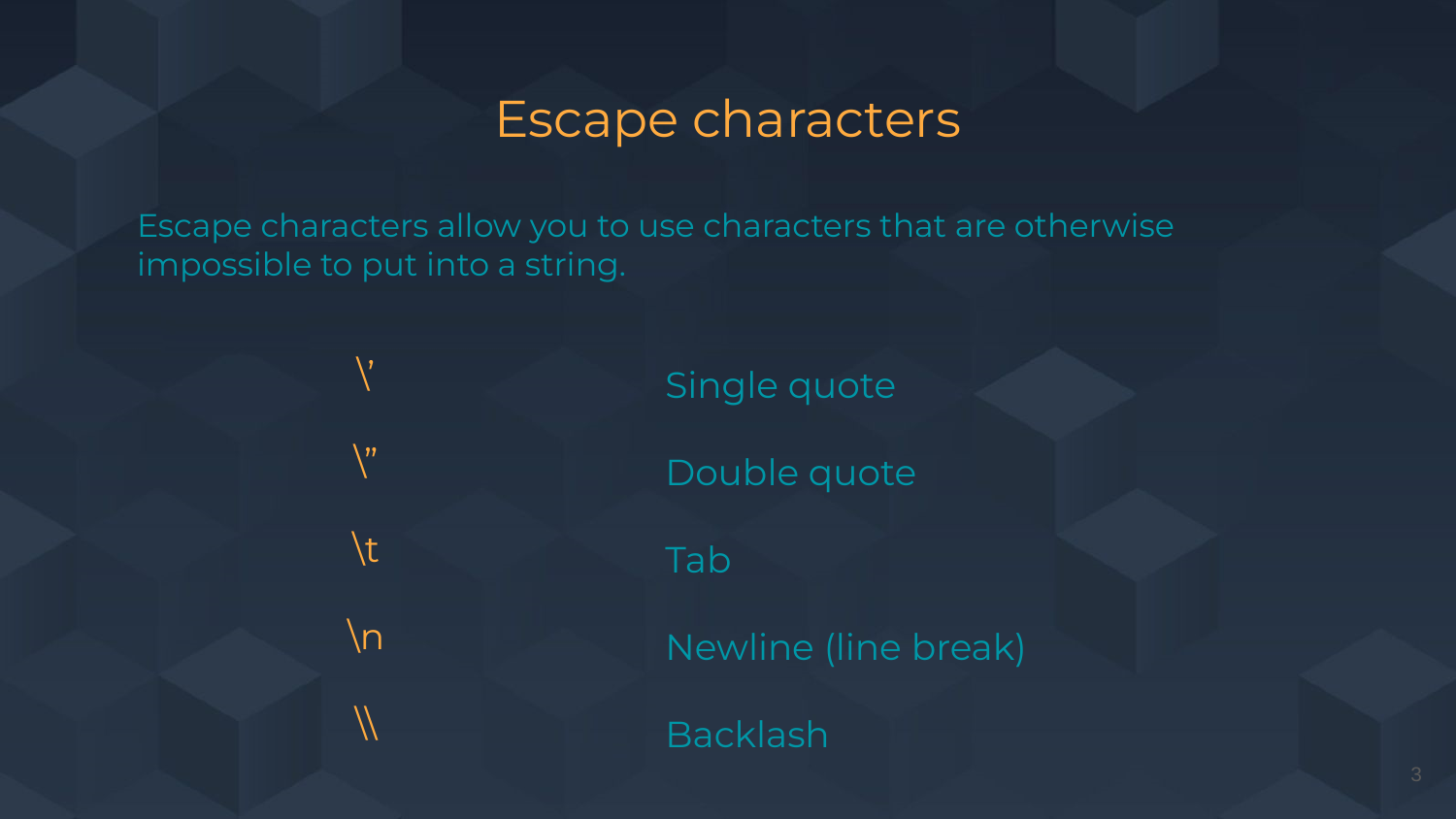

# Escape characters
Escape characters allow you to use characters that are otherwise impossible to put into a string.

\’

\”

\t

\n

\\

Single quote

Double quote

Tab

Newline (line break)

Backlash

3